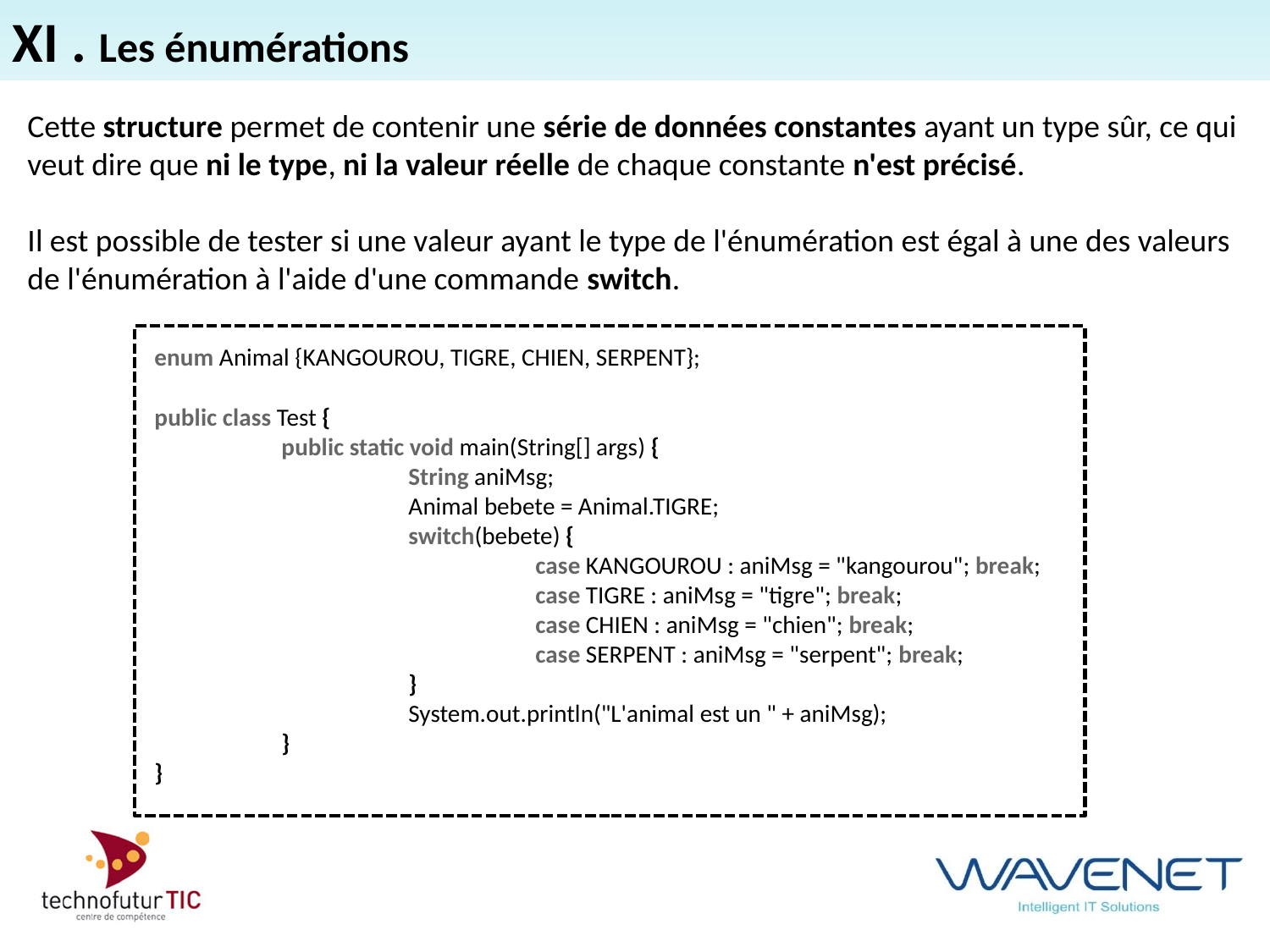

XI . Les énumérations
Cette structure permet de contenir une série de données constantes ayant un type sûr, ce qui veut dire que ni le type, ni la valeur réelle de chaque constante n'est précisé.

Il est possible de tester si une valeur ayant le type de l'énumération est égal à une des valeurs de l'énumération à l'aide d'une commande switch.

	enum Animal {KANGOUROU, TIGRE, CHIEN, SERPENT};

public class Test {
	public static void main(String[] args) {
		String aniMsg;
		Animal bebete = Animal.TIGRE;
		switch(bebete) {
			case KANGOUROU : aniMsg = "kangourou"; break;
			case TIGRE : aniMsg = "tigre"; break;
			case CHIEN : aniMsg = "chien"; break;
			case SERPENT : aniMsg = "serpent"; break;
		}
		System.out.println("L'animal est un " + aniMsg);
	}
}